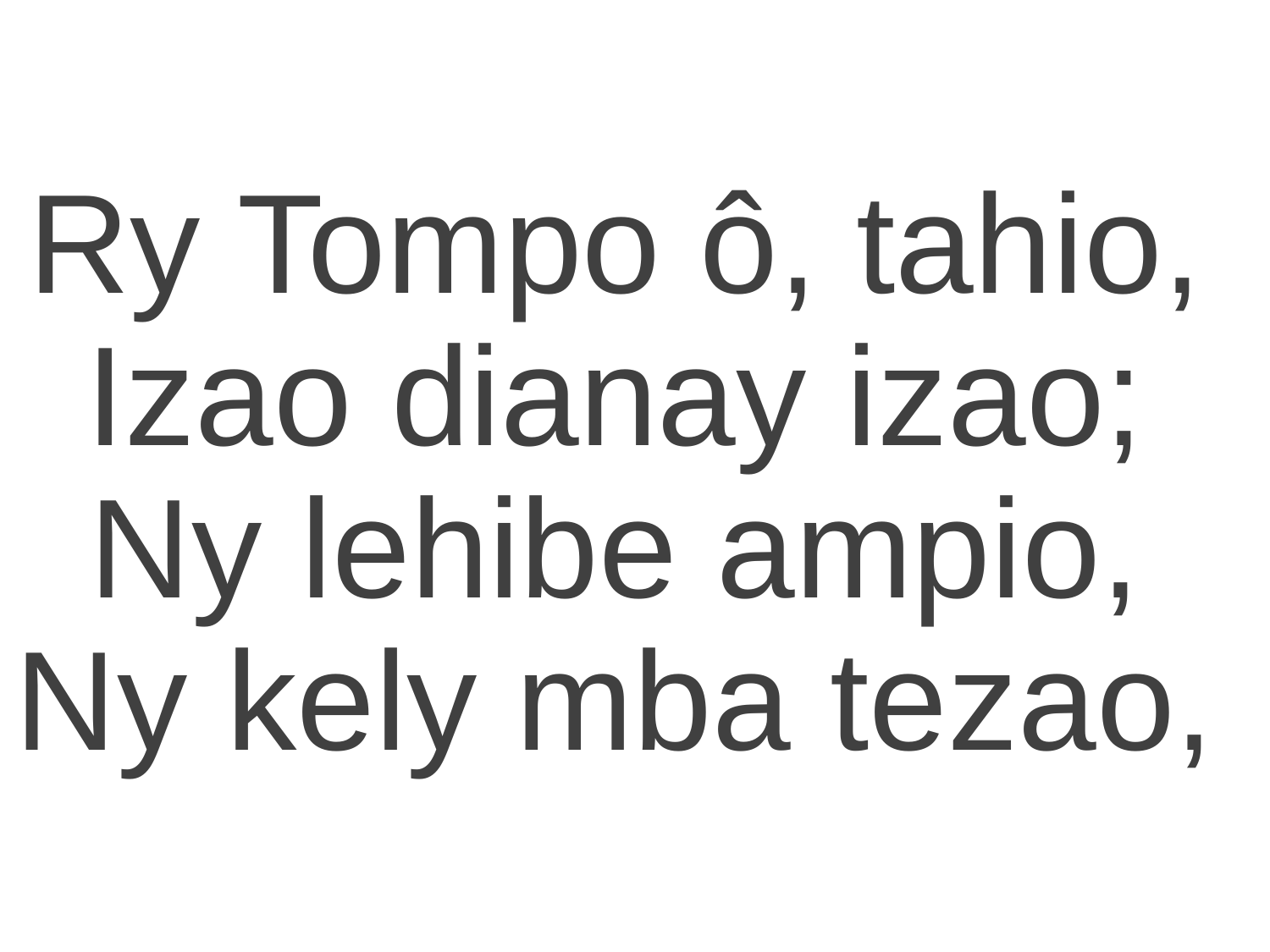

Ry Tompo ô, tahio,
Izao dianay izao;
Ny lehibe ampio,
Ny kely mba tezao,